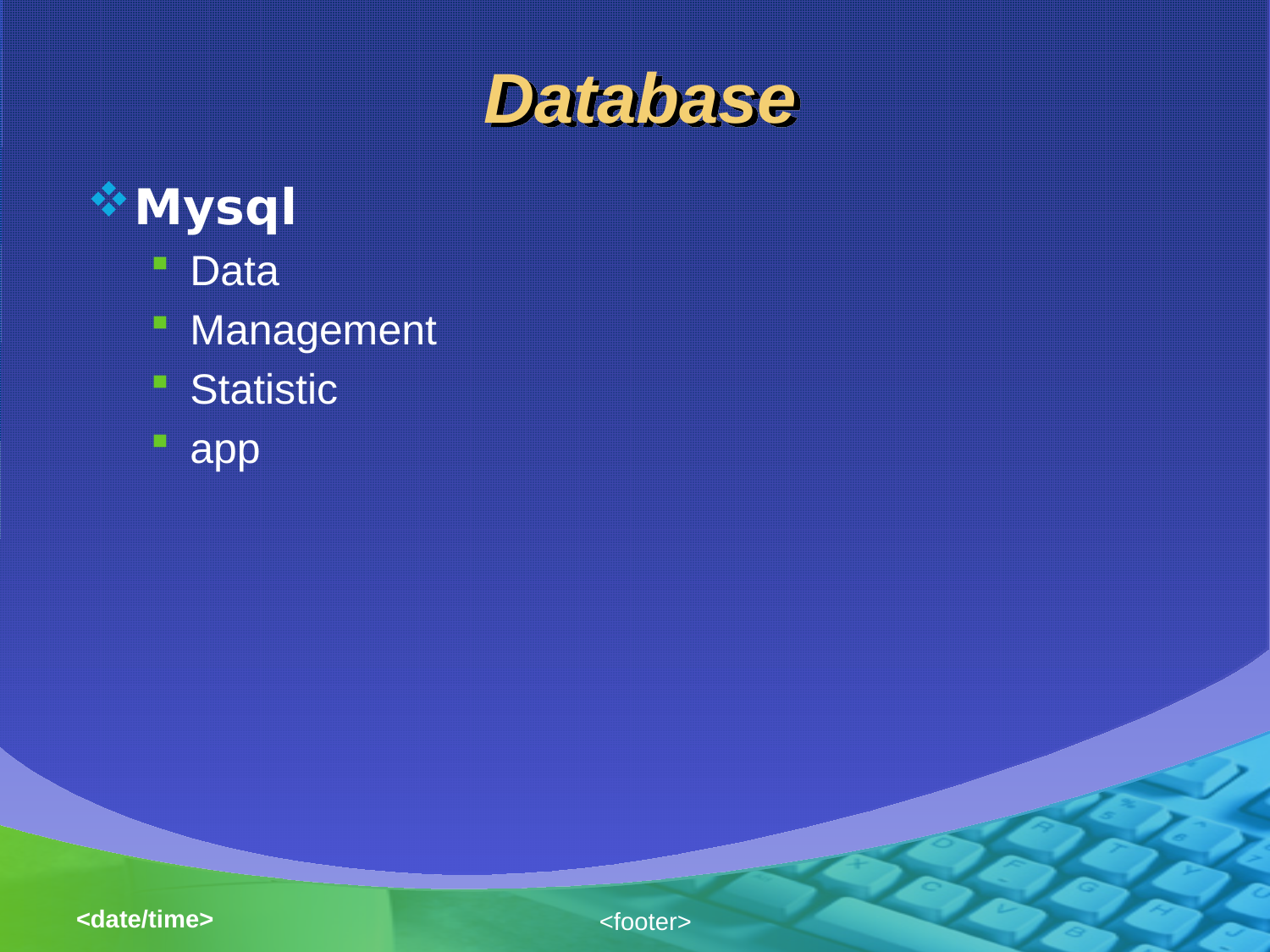

# Database
Mysql
Data
Management
Statistic
app

<date/time>
<footer>